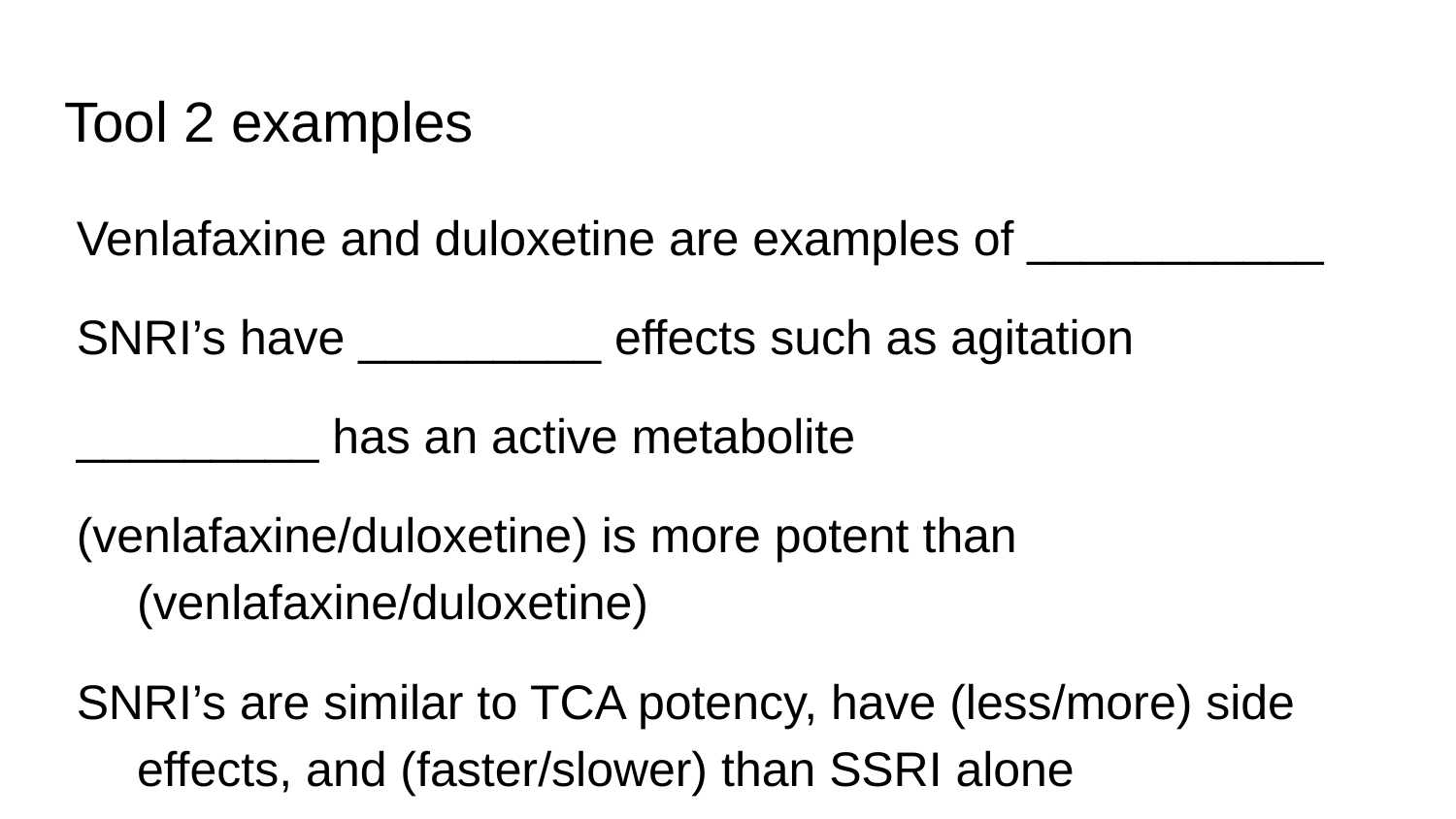

# Tool 2 examples
Venlafaxine and duloxetine are examples of ___________
SNRI’s have _________ effects such as agitation
_________ has an active metabolite
(venlafaxine/duloxetine) is more potent than (venlafaxine/duloxetine)
SNRI’s are similar to TCA potency, have (less/more) side effects, and (faster/slower) than SSRI alone